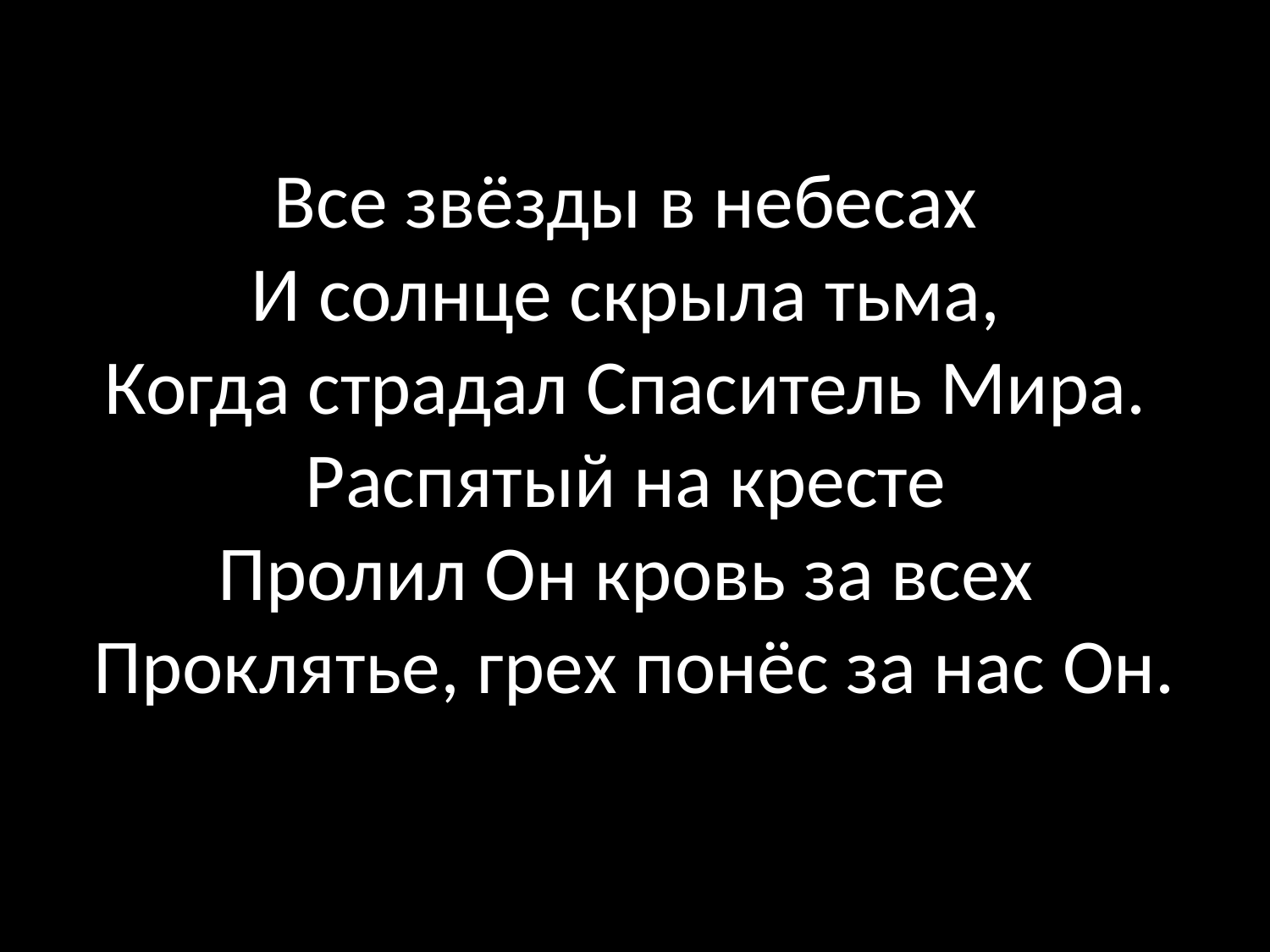

# Все звёзды в небесах И солнце скрыла тьма, Когда страдал Спаситель Мира. Распятый на кресте Пролил Он кровь за всех Проклятье, грех понёс за нас Он.